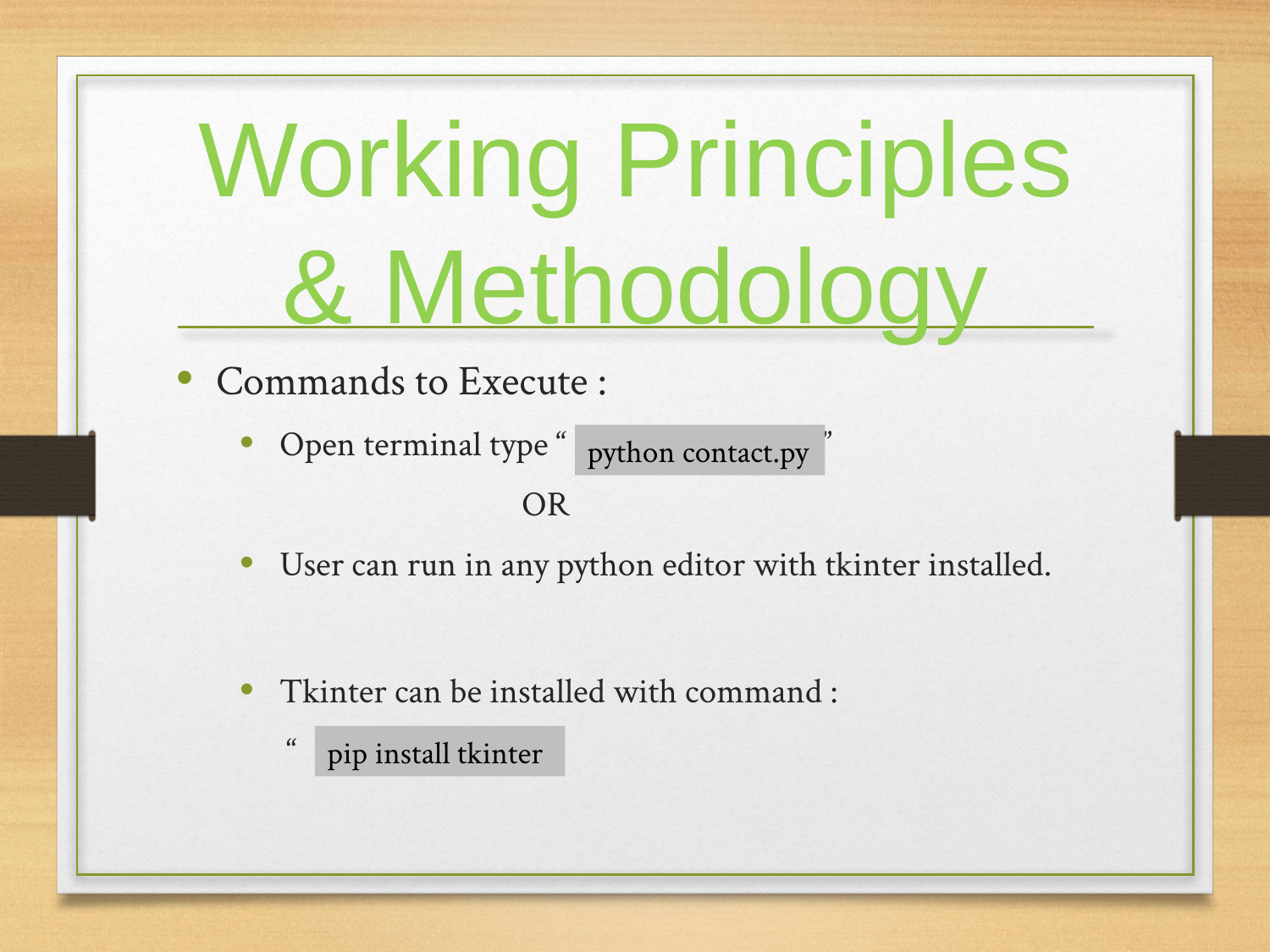

# Working Principles & Methodology
Commands to Execute :
Open terminal type “ python contact.p  ”
                                    OR
User can run in any python editor with tkinter installed.

Tkinter can be installed with command :
      “                              ”
python contact.py
pip install tkinter